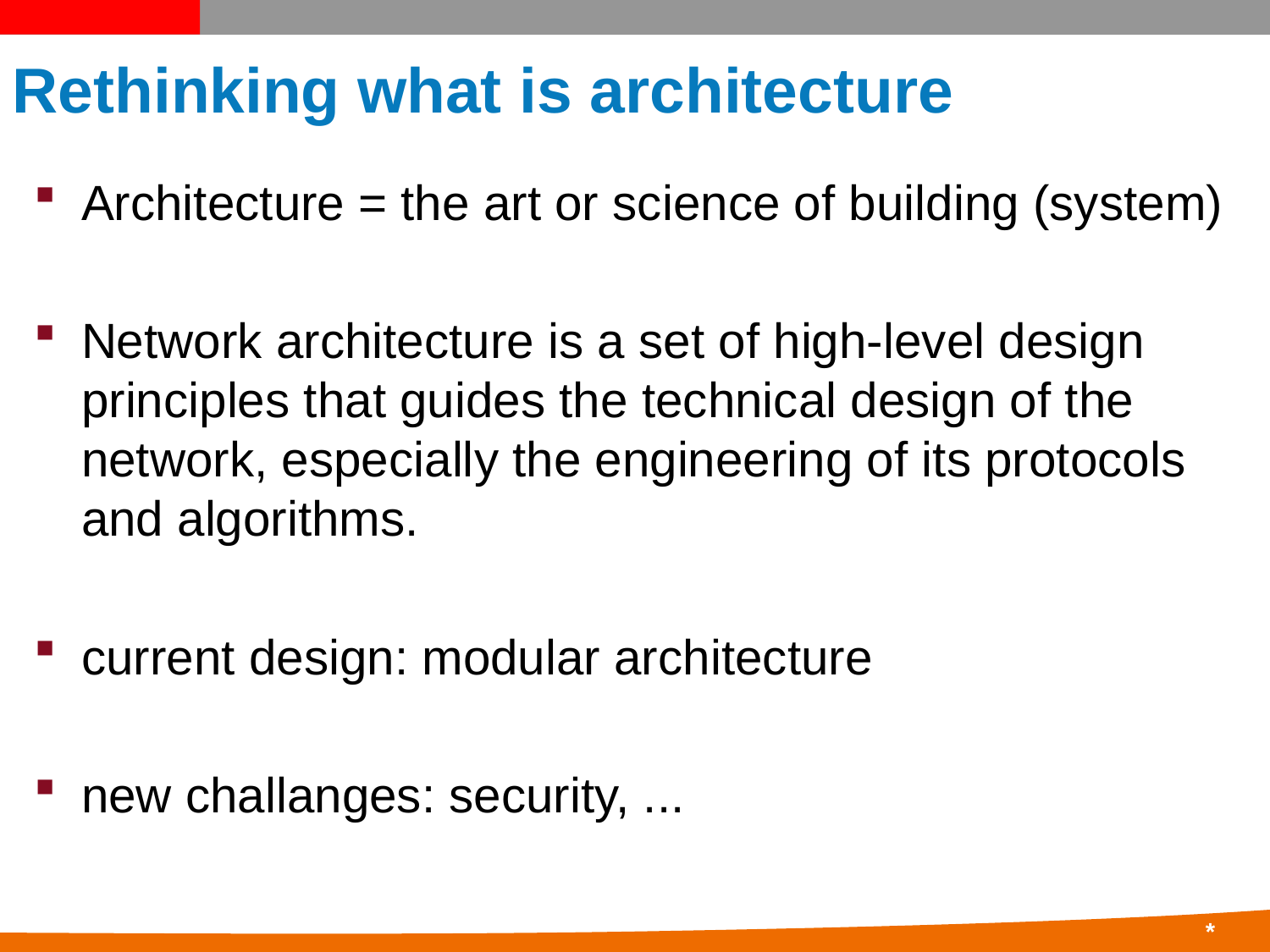

# Rethinking what is architecture
Architecture = the art or science of building (system)

Network architecture is a set of high-level design principles that guides the technical design of the network, especially the engineering of its protocols and algorithms.

current design: modular architecture

new challanges: security, ...